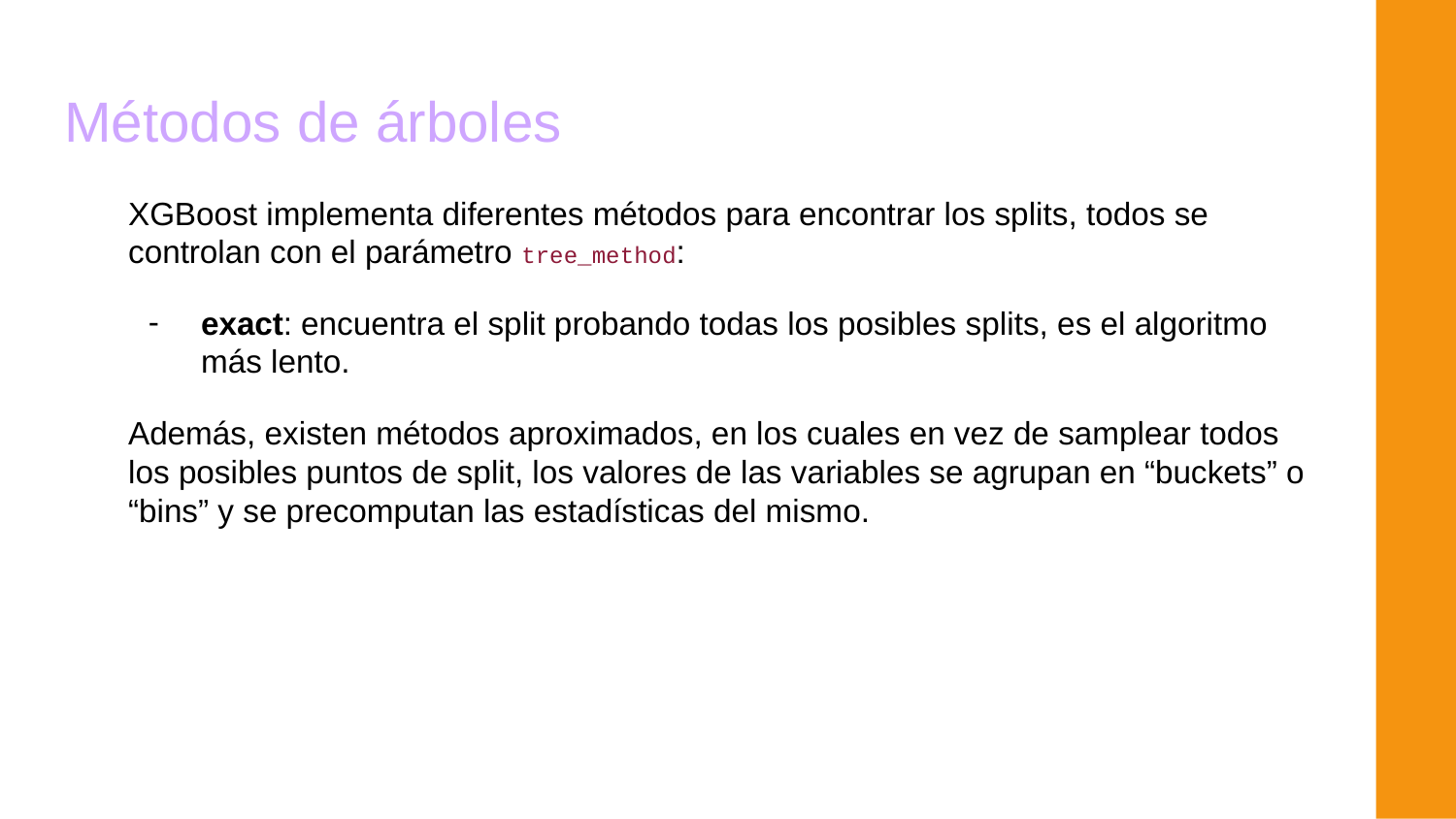

# Métodos de árboles
XGBoost implementa diferentes métodos para encontrar los splits, todos se controlan con el parámetro tree_method:
exact: encuentra el split probando todas los posibles splits, es el algoritmo más lento.
Además, existen métodos aproximados, en los cuales en vez de samplear todos los posibles puntos de split, los valores de las variables se agrupan en “buckets” o “bins” y se precomputan las estadísticas del mismo.